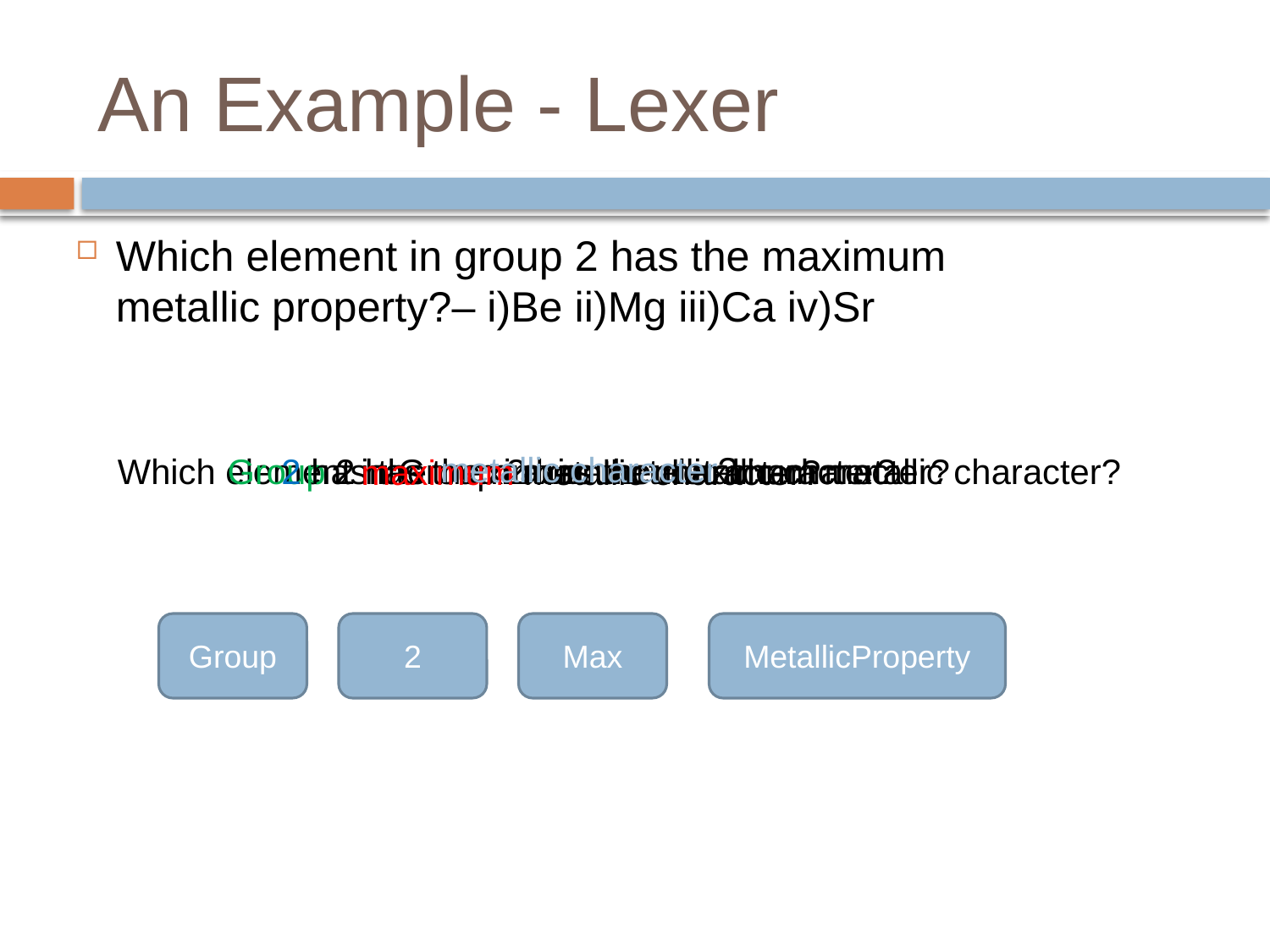

# An Example - Lexer
Which element in group 2 has the maximum metallic property?– i)Be ii)Mg iii)Ca iv)Sr

metallic character?
Which element in Group 2 has the maximum metallic character?
Group 2 has the maximum metallic character?
2 has the maximum metallic character?
maximum metallic character?
Group
2
Max
MetallicProperty